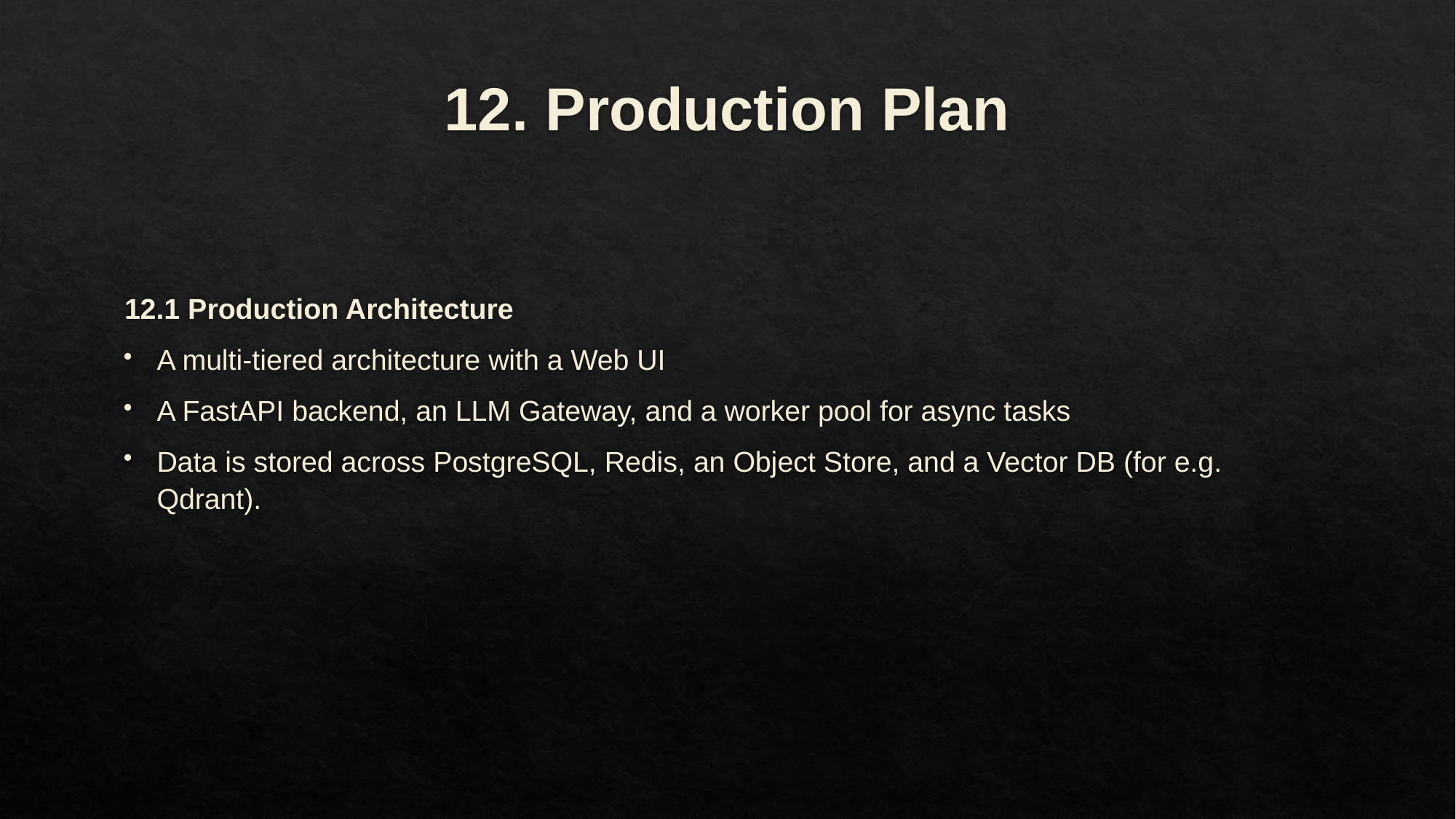

# 12. Production Plan
12.1 Production Architecture
	A multi-tiered architecture with a Web UI
	A FastAPI backend, an LLM Gateway, and a worker pool for async tasks
	Data is stored across PostgreSQL, Redis, an Object Store, and a Vector DB (for e.g. Qdrant).